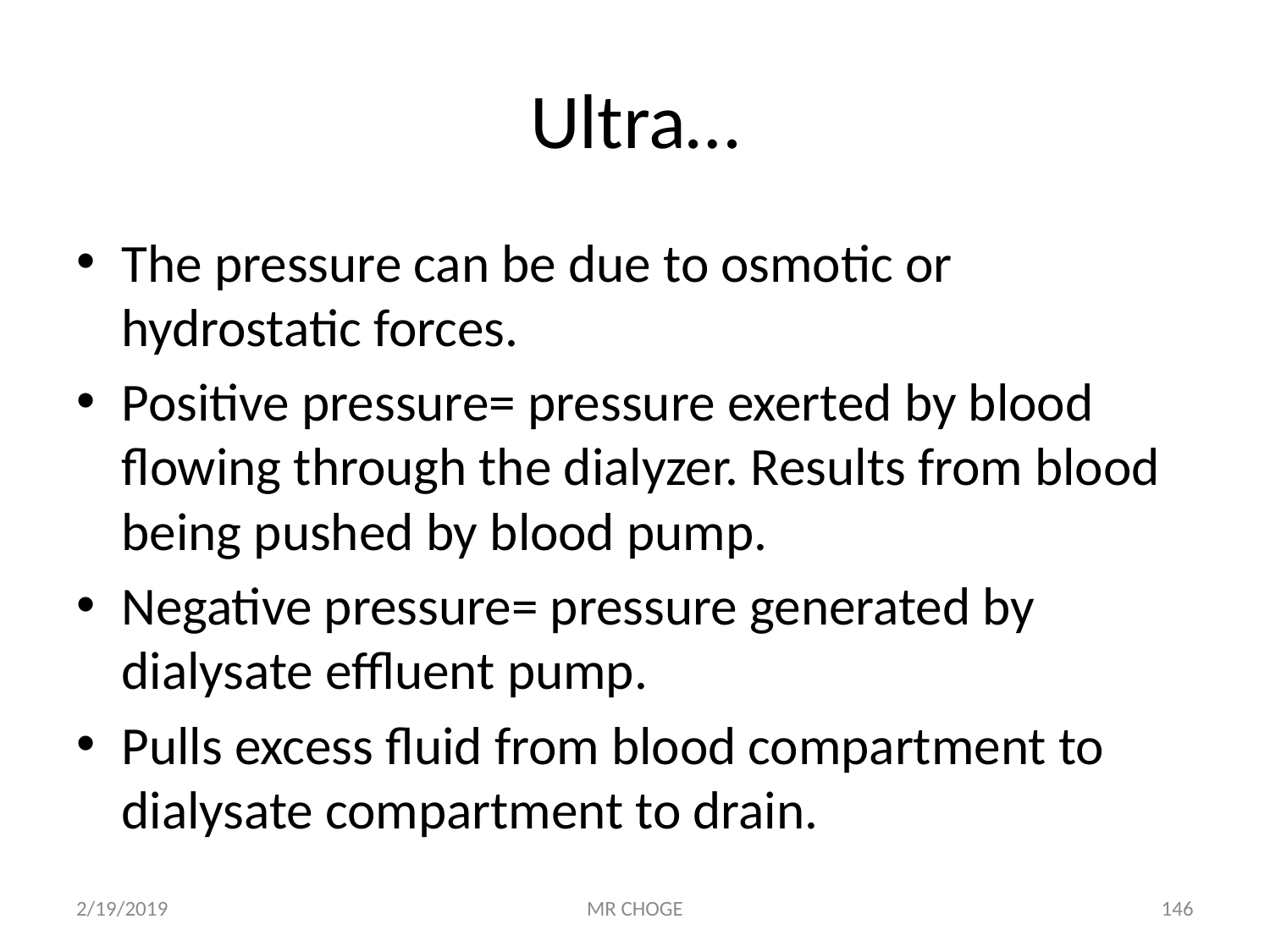

# Ultra…
The pressure can be due to osmotic or hydrostatic forces.
Positive pressure= pressure exerted by blood flowing through the dialyzer. Results from blood being pushed by blood pump.
Negative pressure= pressure generated by dialysate effluent pump.
Pulls excess fluid from blood compartment to dialysate compartment to drain.

2/19/2019
MR CHOGE
146